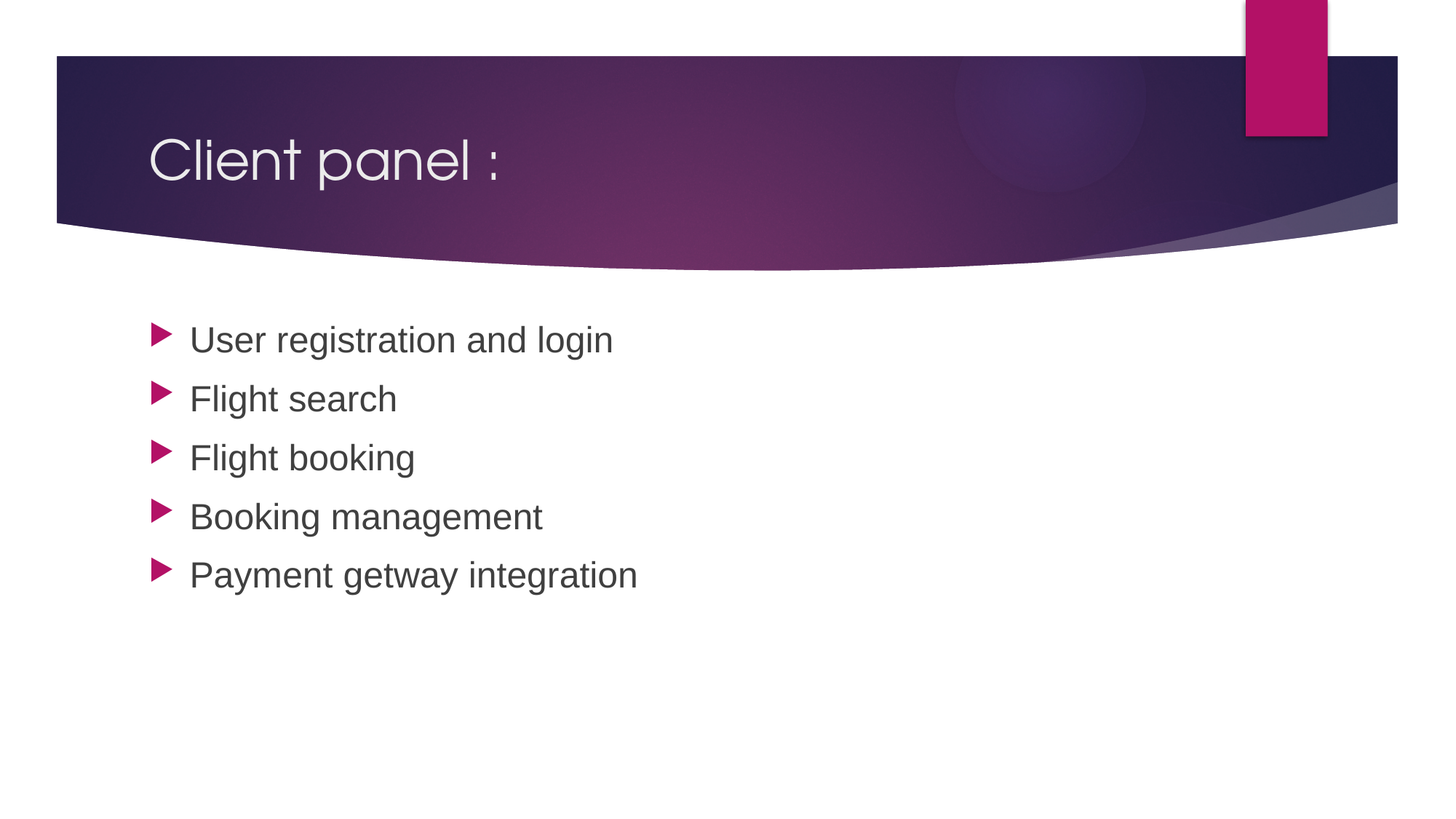

# Client panel :
User registration and login
Flight search
Flight booking
Booking management
Payment getway integration